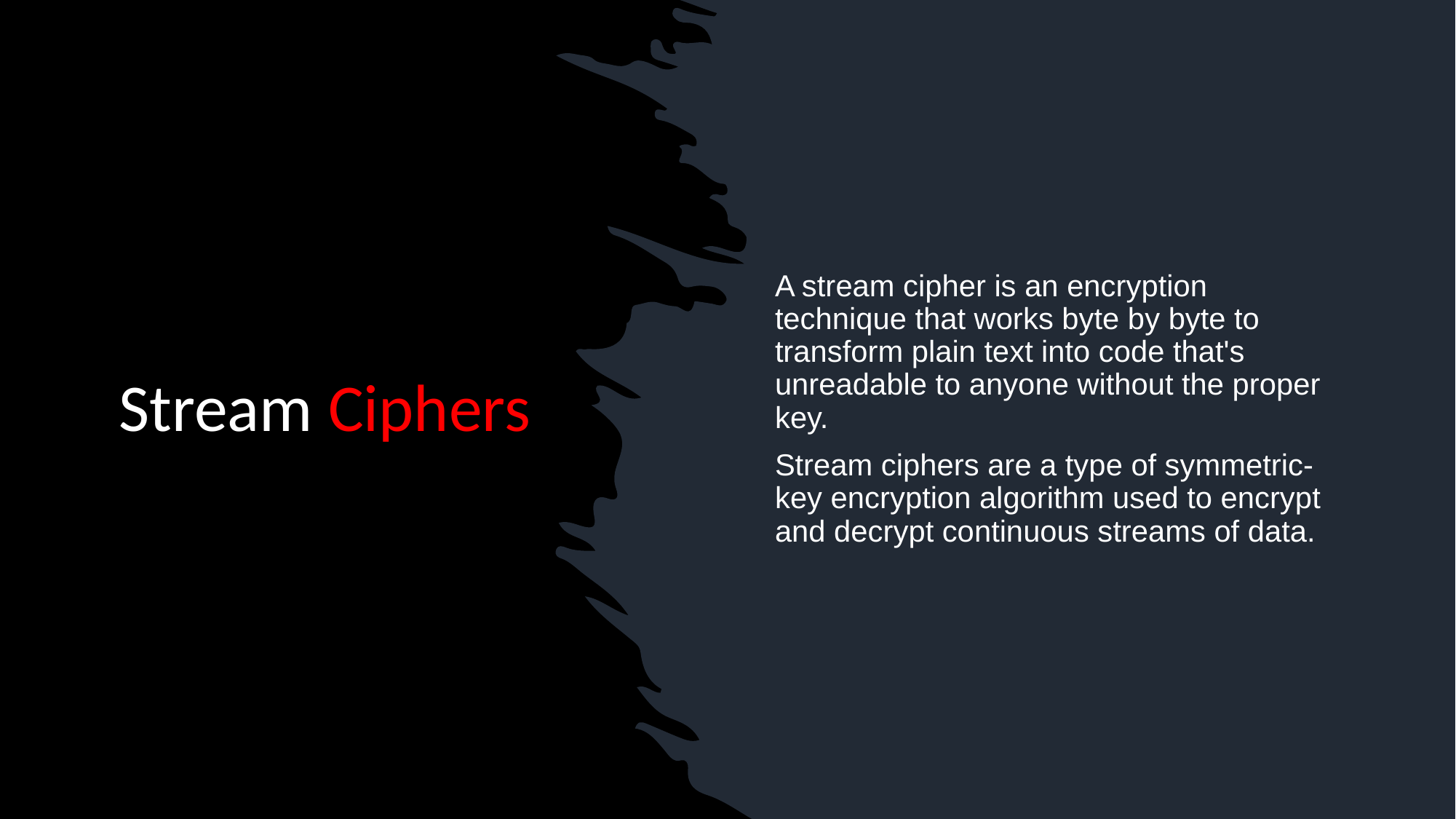

A stream cipher is an encryption technique that works byte by byte to transform plain text into code that's unreadable to anyone without the proper key.
Stream ciphers are a type of symmetric-key encryption algorithm used to encrypt and decrypt continuous streams of data.
# Stream Ciphers